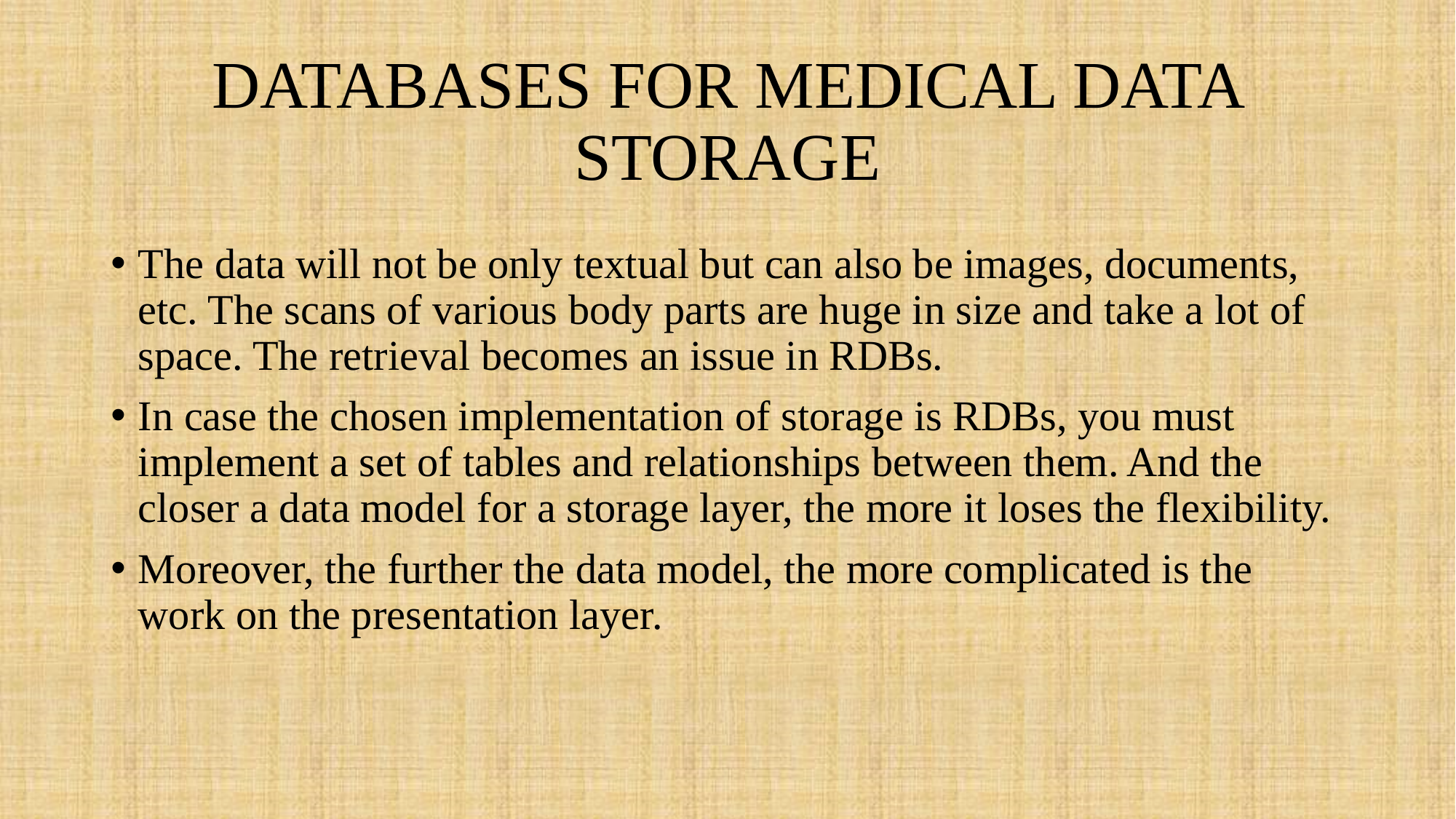

# DATABASES FOR MEDICAL DATA STORAGE
The data will not be only textual but can also be images, documents, etc. The scans of various body parts are huge in size and take a lot of space. The retrieval becomes an issue in RDBs.
In case the chosen implementation of storage is RDBs, you must implement a set of tables and relationships between them. And the closer a data model for a storage layer, the more it loses the flexibility.
Moreover, the further the data model, the more complicated is the work on the presentation layer.